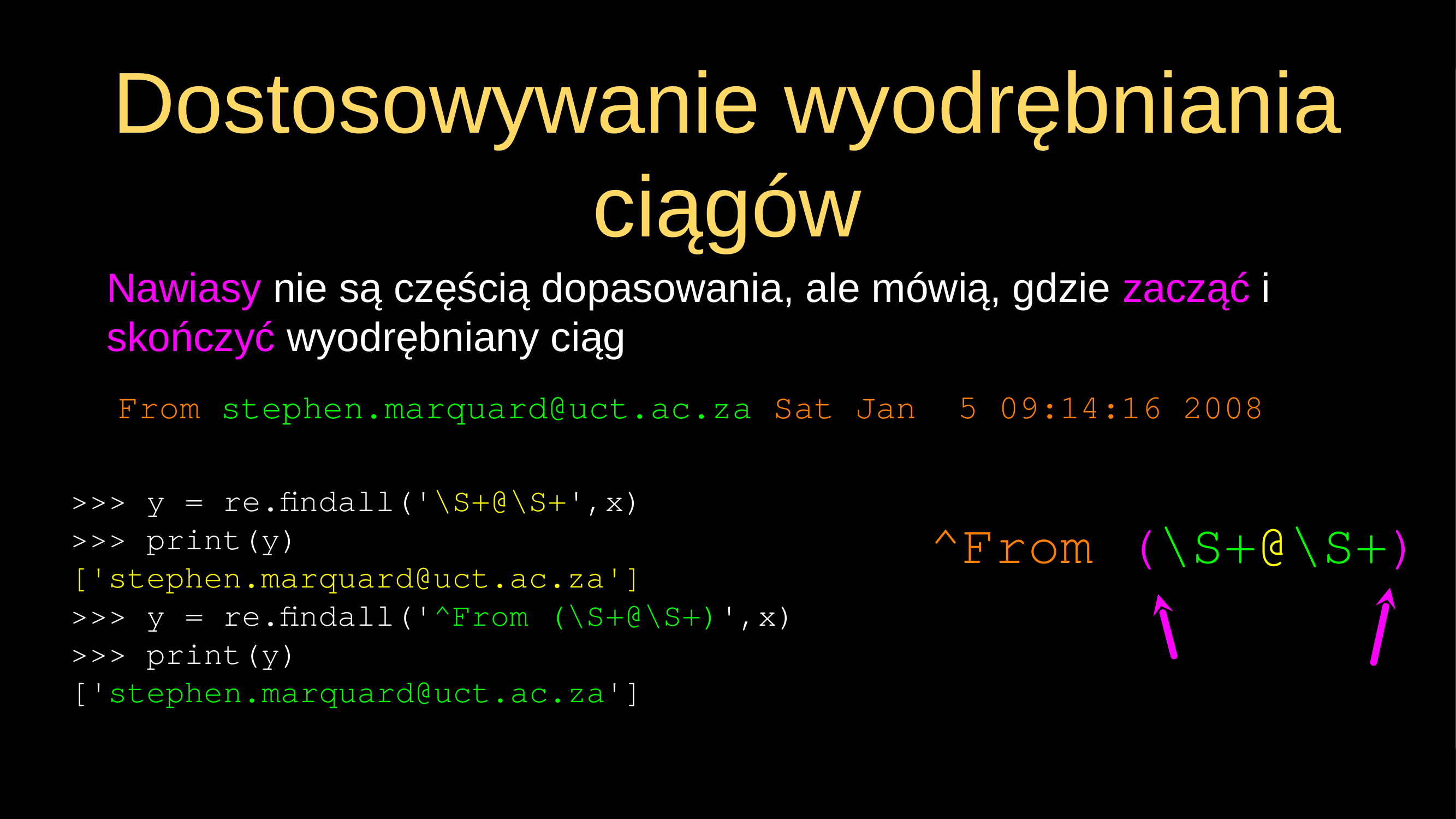

# Dostosowywanie wyodrębniania ciągów
Nawiasy nie są częścią dopasowania, ale mówią, gdzie zacząć i skończyć wyodrębniany ciąg
From stephen.marquard@uct.ac.za Sat Jan  5 09:14:16 2008
>>> y = re.findall('\S+@\S+',x)
>>> print(y)
['stephen.marquard@uct.ac.za']
>>> y = re.findall('^From (\S+@\S+)',x)
>>> print(y)
['stephen.marquard@uct.ac.za']
^From (\S+@\S+)